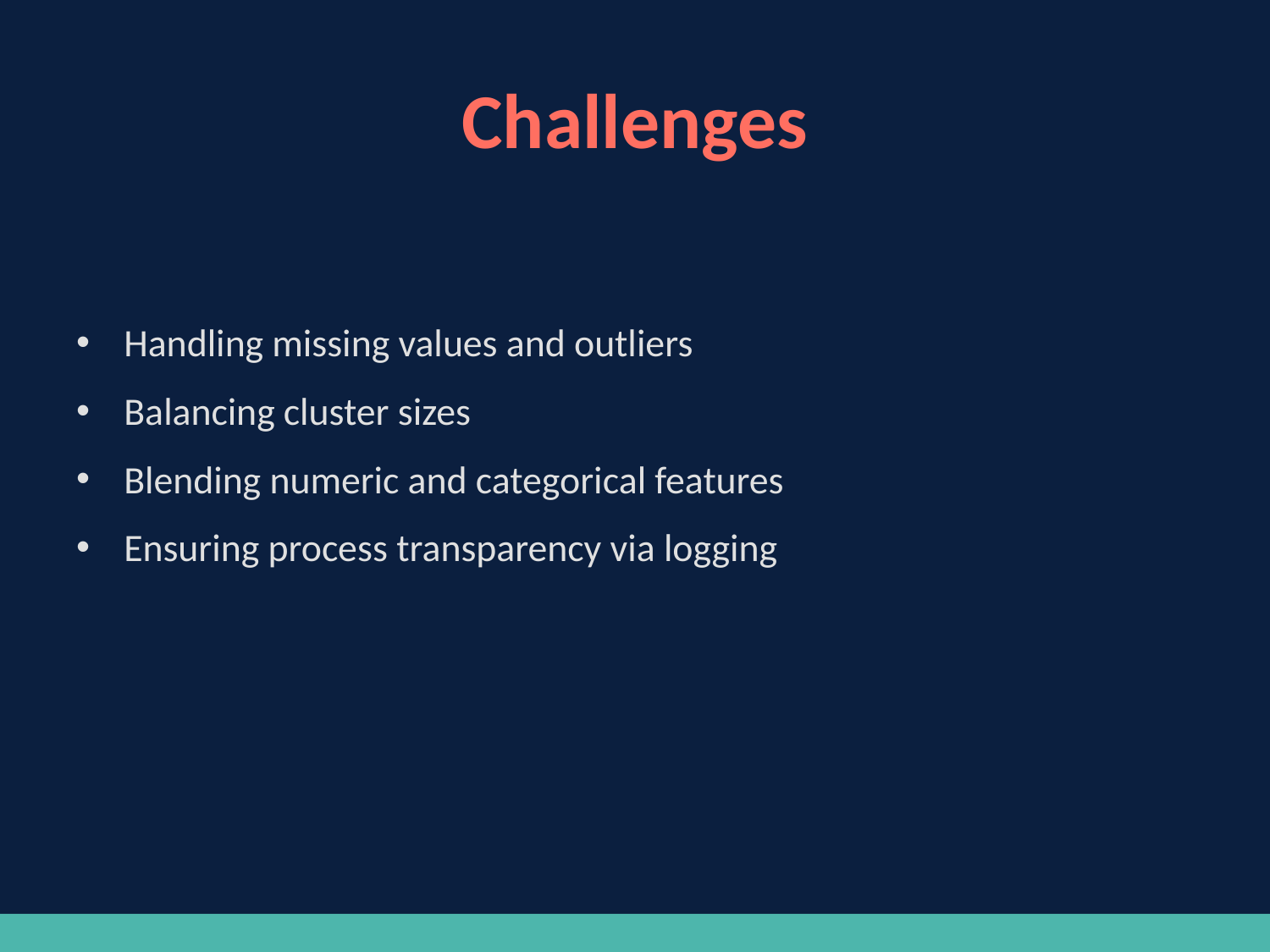

# Challenges

Handling missing values and outliers
Balancing cluster sizes
Blending numeric and categorical features
Ensuring process transparency via logging